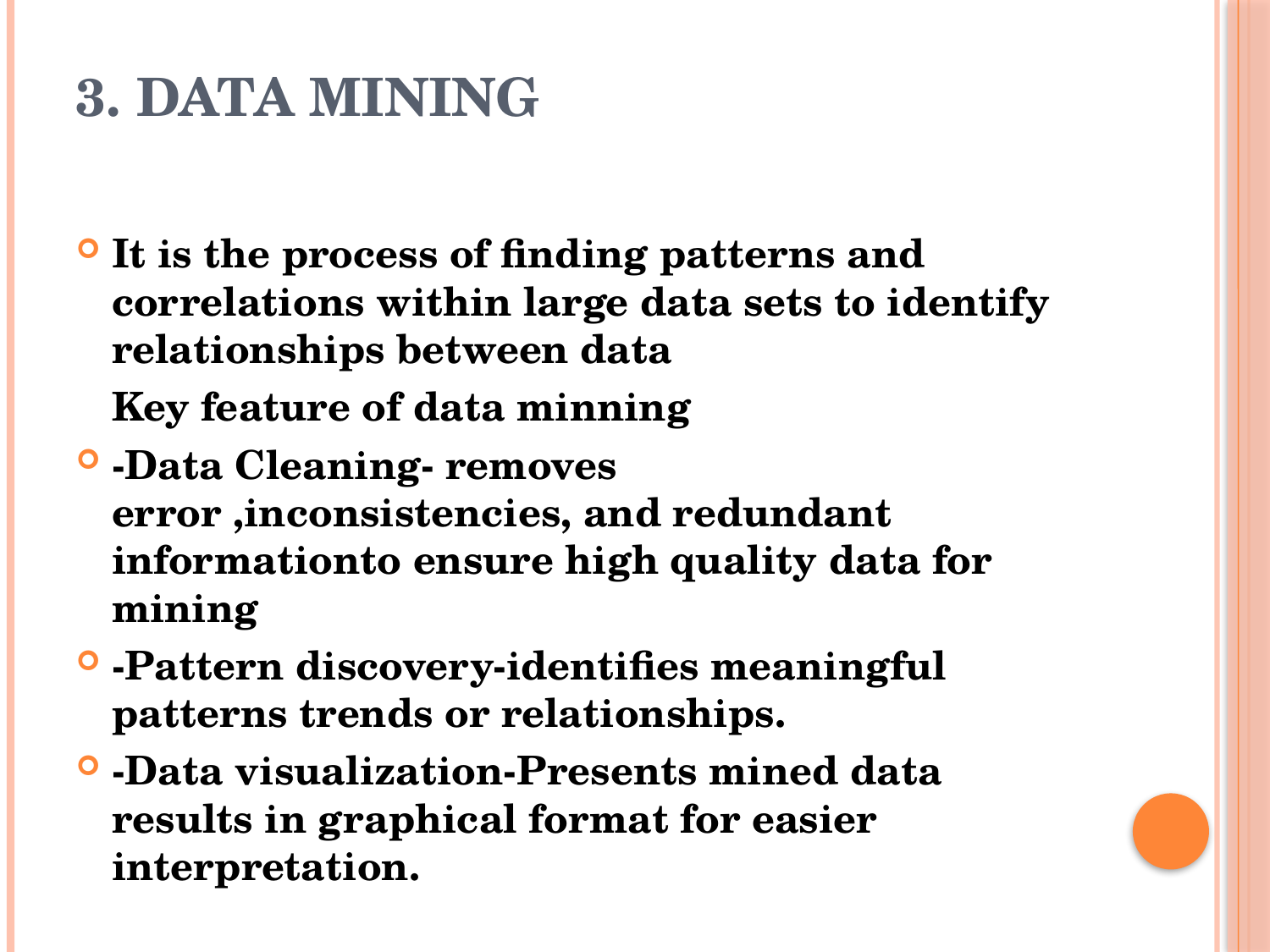

# 3. Data mining
It is the process of finding patterns and correlations within large data sets to identify relationships between data
	Key feature of data minning
-Data Cleaning- removes error ,inconsistencies, and redundant informationto ensure high quality data for mining
-Pattern discovery-identifies meaningful patterns trends or relationships.
-Data visualization-Presents mined data results in graphical format for easier interpretation.